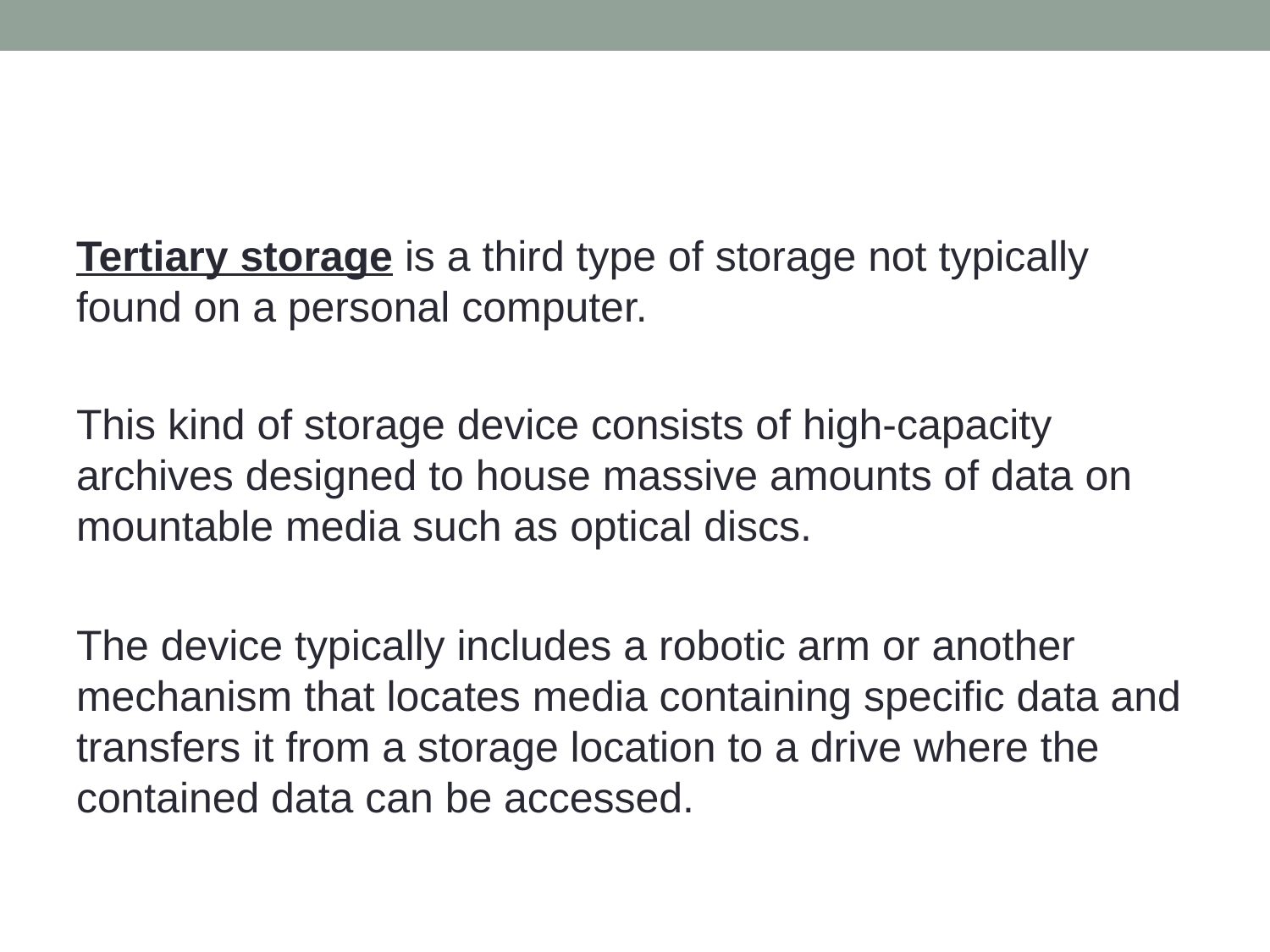

#
Tertiary storage is a third type of storage not typically found on a personal computer.

This kind of storage device consists of high-capacity archives designed to house massive amounts of data on mountable media such as optical discs.

The device typically includes a robotic arm or another mechanism that locates media containing specific data and transfers it from a storage location to a drive where the contained data can be accessed.